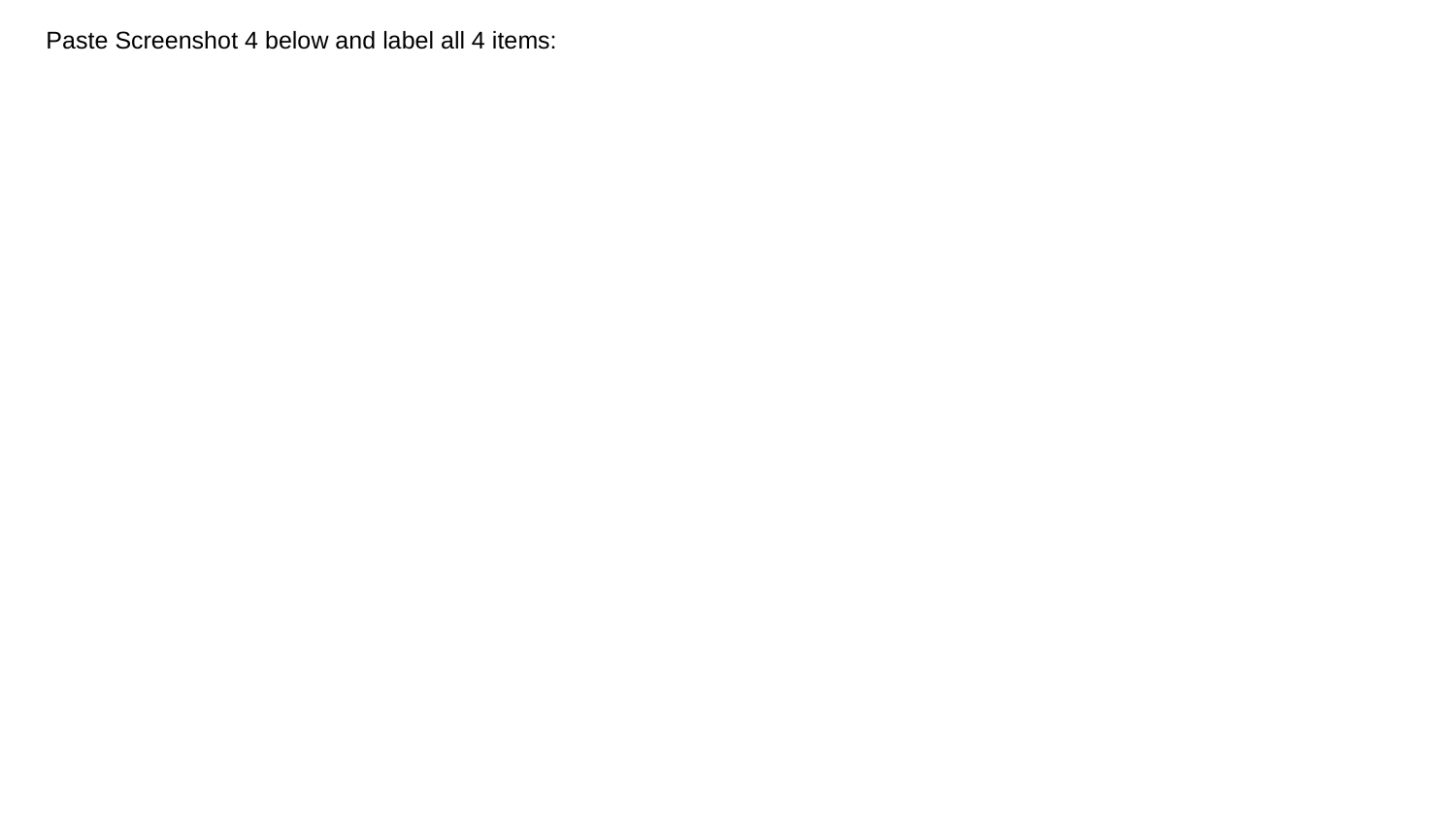

Paste Screenshot 4 below and label all 4 items: